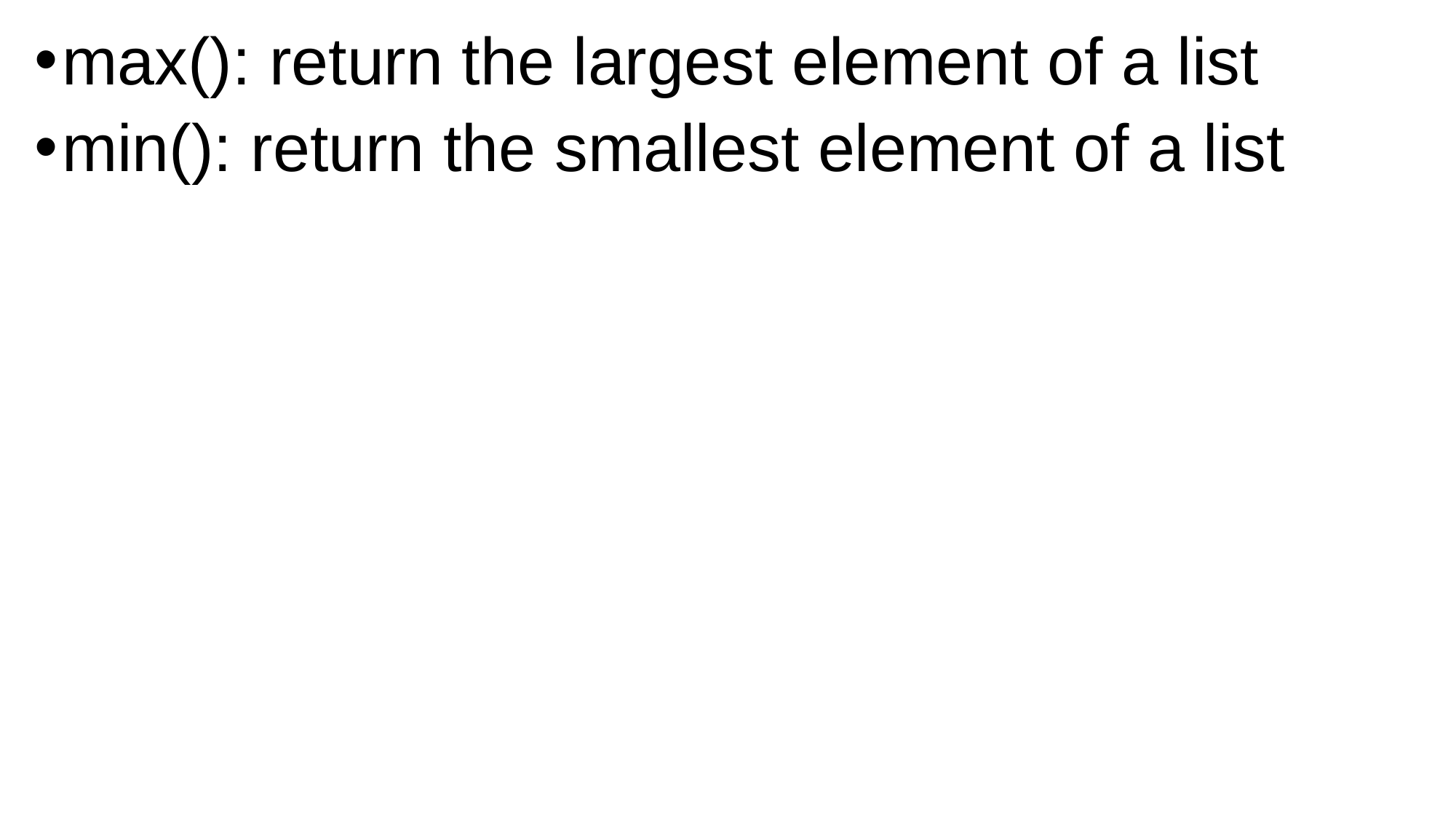

max(): return the largest element of a list
min(): return the smallest element of a list